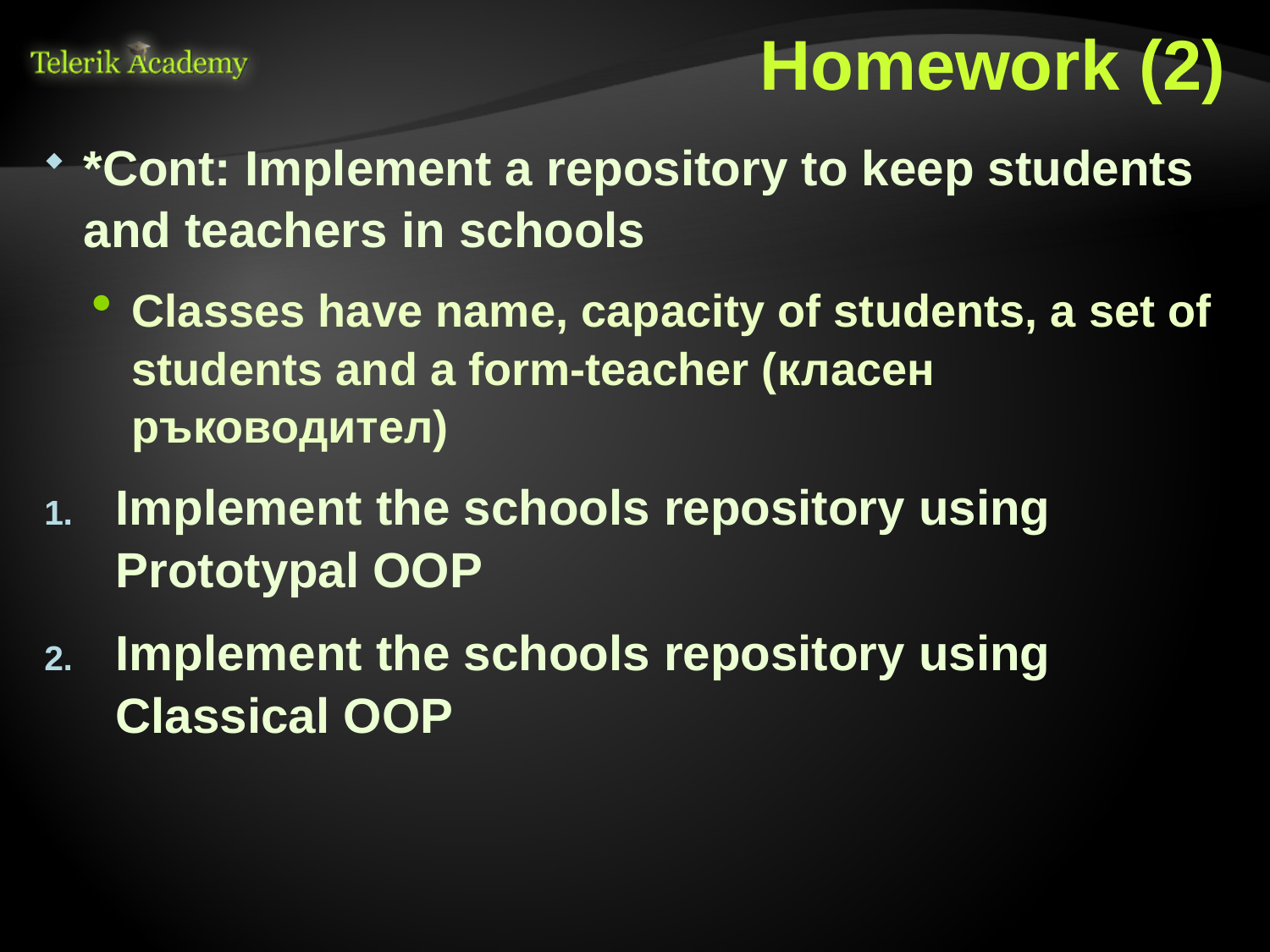

# Homework (2)
*Cont: Implement a repository to keep students and teachers in schools
Classes have name, capacity of students, a set of students and a form-teacher (класен ръководител)
Implement the schools repository using Prototypal OOP
Implement the schools repository using Classical OOP